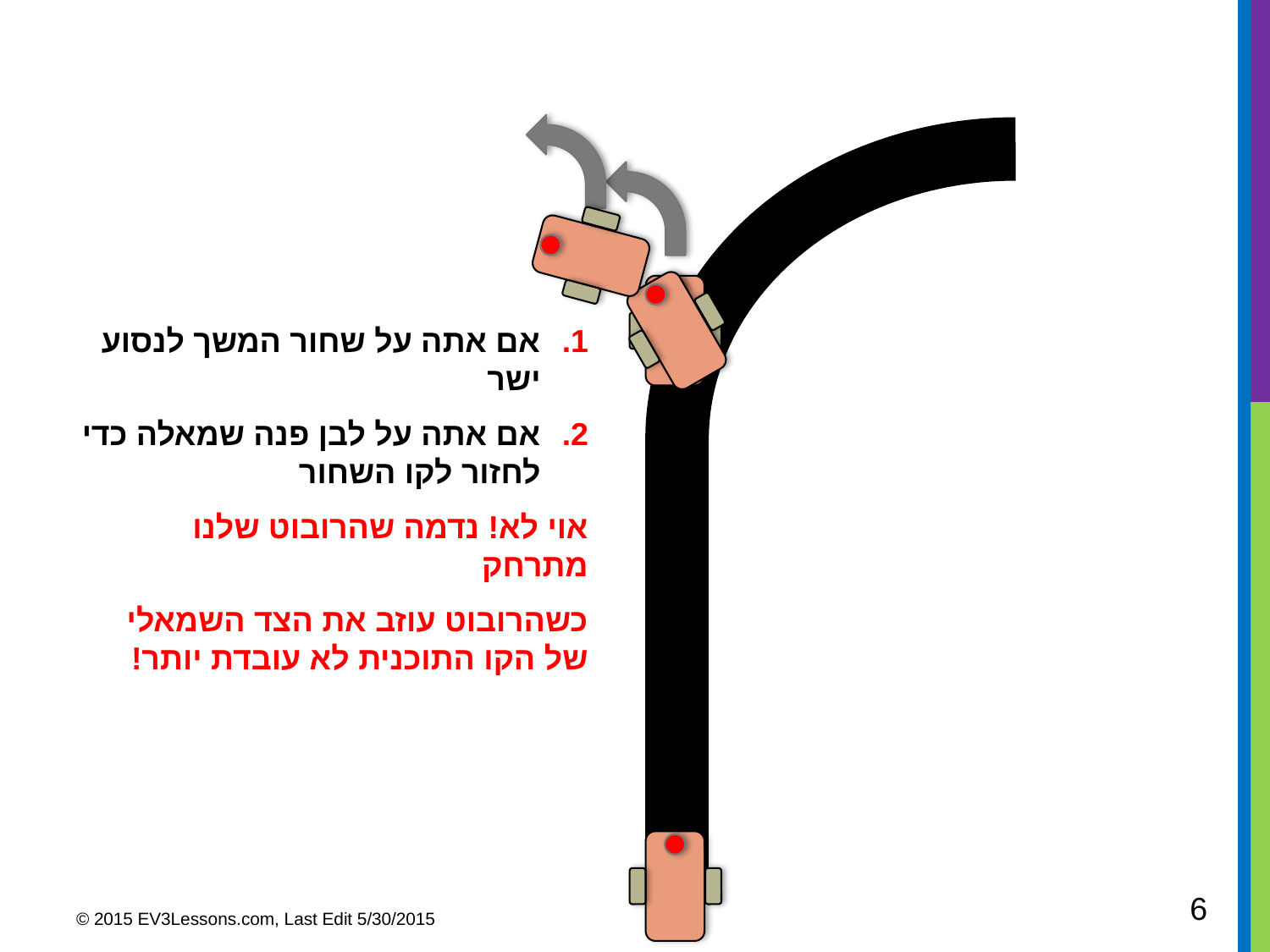

אם אתה על שחור המשך לנסוע ישר
אם אתה על לבן פנה שמאלה כדי לחזור לקו השחור
אוי לא! נדמה שהרובוט שלנו מתרחק
כשהרובוט עוזב את הצד השמאלי של הקו התוכנית לא עובדת יותר!

6
© 2015 EV3Lessons.com, Last Edit 5/30/2015